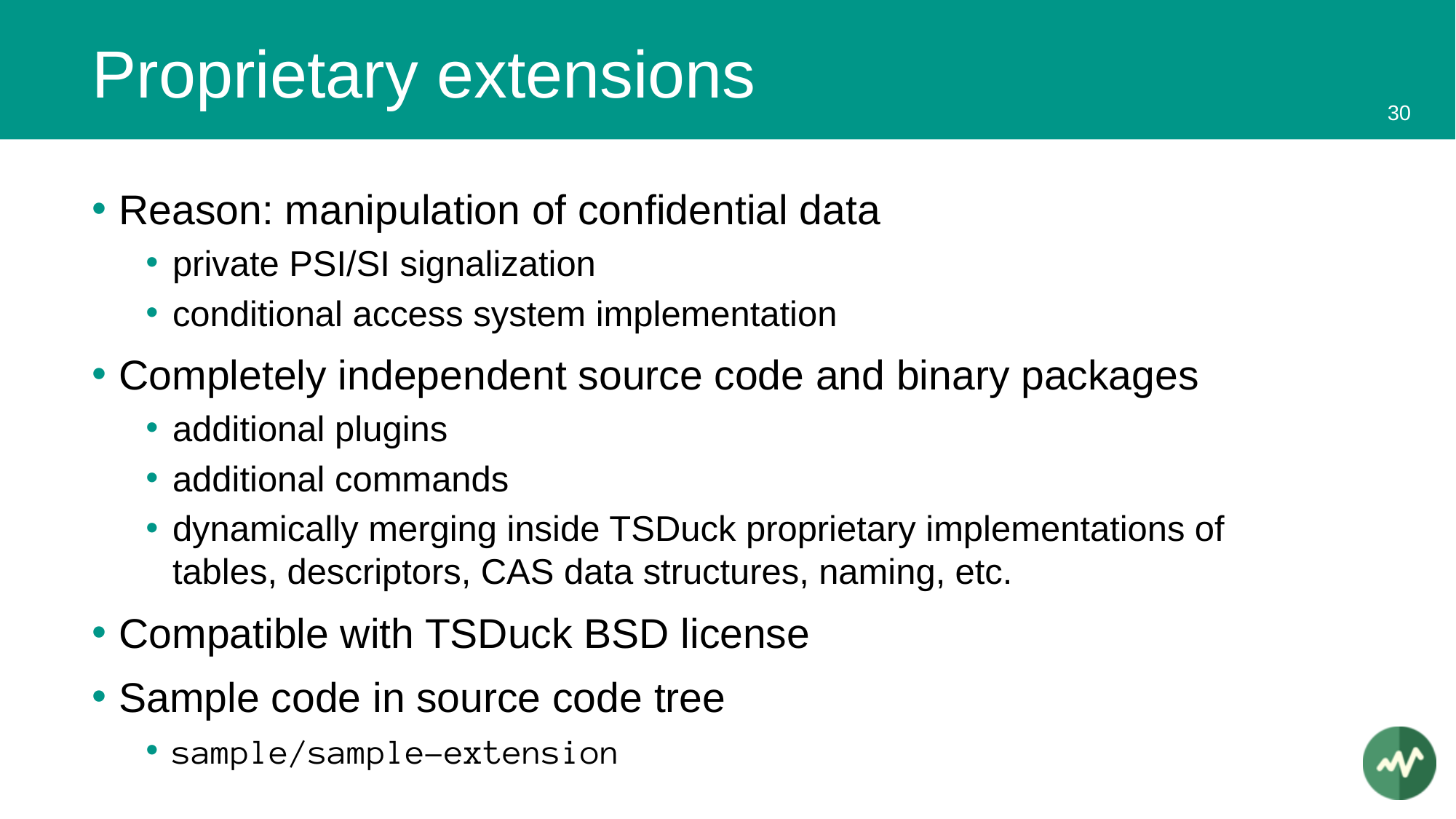

# Proprietary extensions
Reason: manipulation of confidential data
private PSI/SI signalization
conditional access system implementation
Completely independent source code and binary packages
additional plugins
additional commands
dynamically merging inside TSDuck proprietary implementations of tables, descriptors, CAS data structures, naming, etc.
Compatible with TSDuck BSD license
Sample code in source code tree
sample/sample-extension